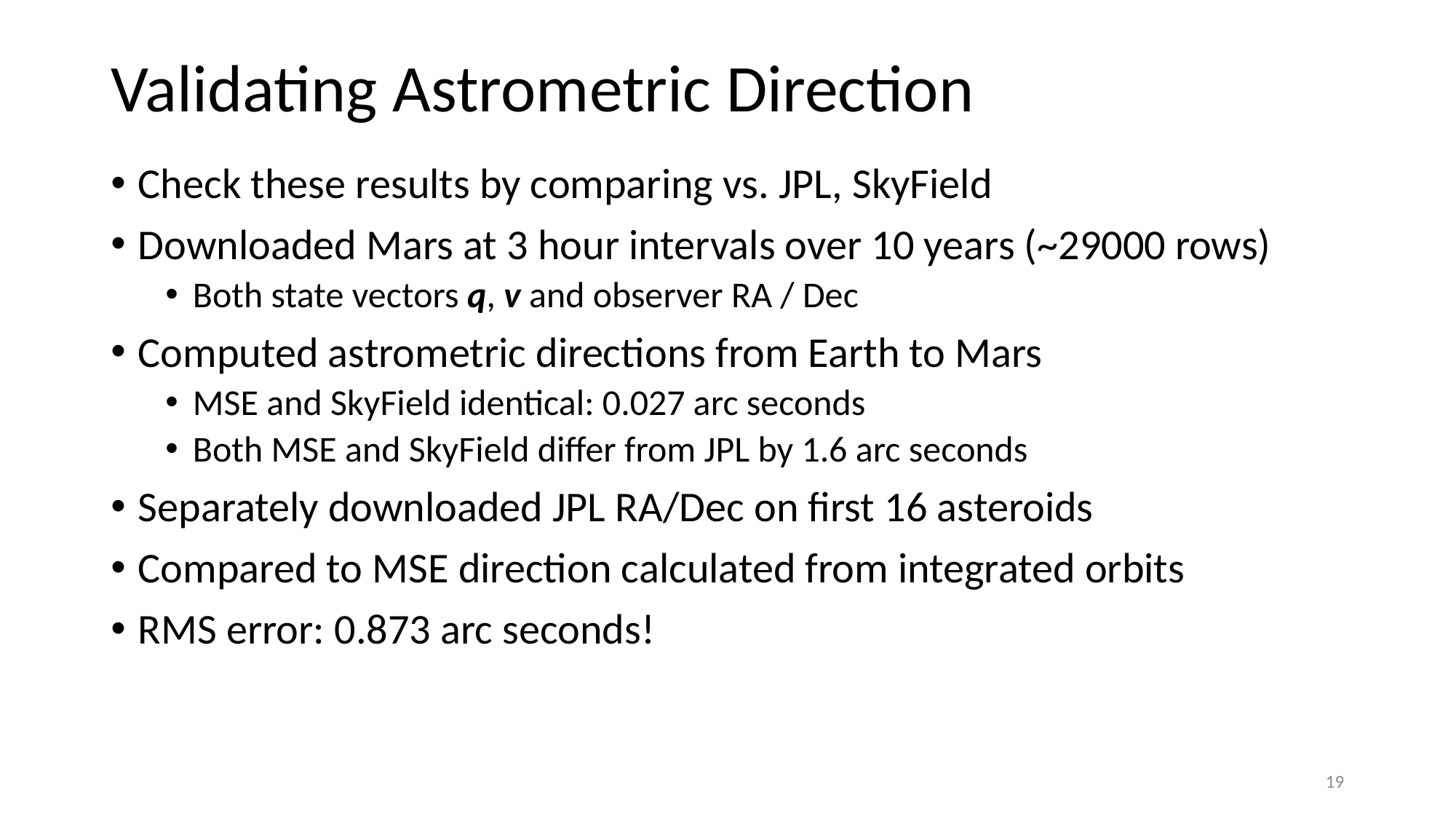

# Validating Astrometric Direction
Check these results by comparing vs. JPL, SkyField
Downloaded Mars at 3 hour intervals over 10 years (~29000 rows)
Both state vectors q, v and observer RA / Dec
Computed astrometric directions from Earth to Mars
MSE and SkyField identical: 0.027 arc seconds
Both MSE and SkyField differ from JPL by 1.6 arc seconds
Separately downloaded JPL RA/Dec on first 16 asteroids
Compared to MSE direction calculated from integrated orbits
RMS error: 0.873 arc seconds!
19